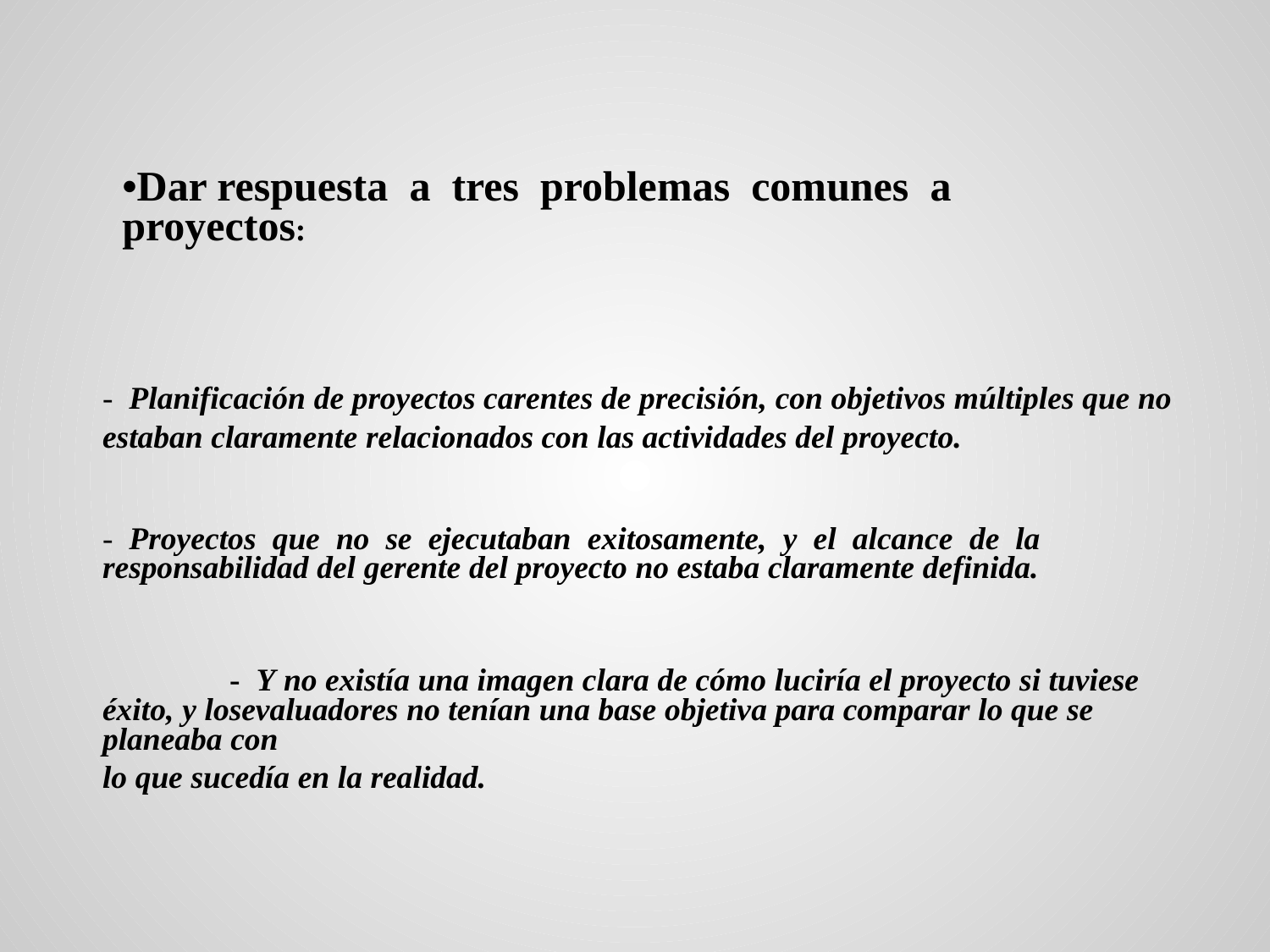

•Dar respuesta  a  tres  problemas  comunes  a proyectos:
-  Planificación de proyectos carentes de precisión, con objetivos múltiples que no
estaban claramente relacionados con las actividades del proyecto.
-  Proyectos  que  no  se  ejecutaban  exitosamente,  y  el  alcance  de  la responsabilidad del gerente del proyecto no estaba claramente definida.
	-  Y no existía una imagen clara de cómo luciría el proyecto si tuviese éxito, y losevaluadores no tenían una base objetiva para comparar lo que se planeaba con
lo que sucedía en la realidad.